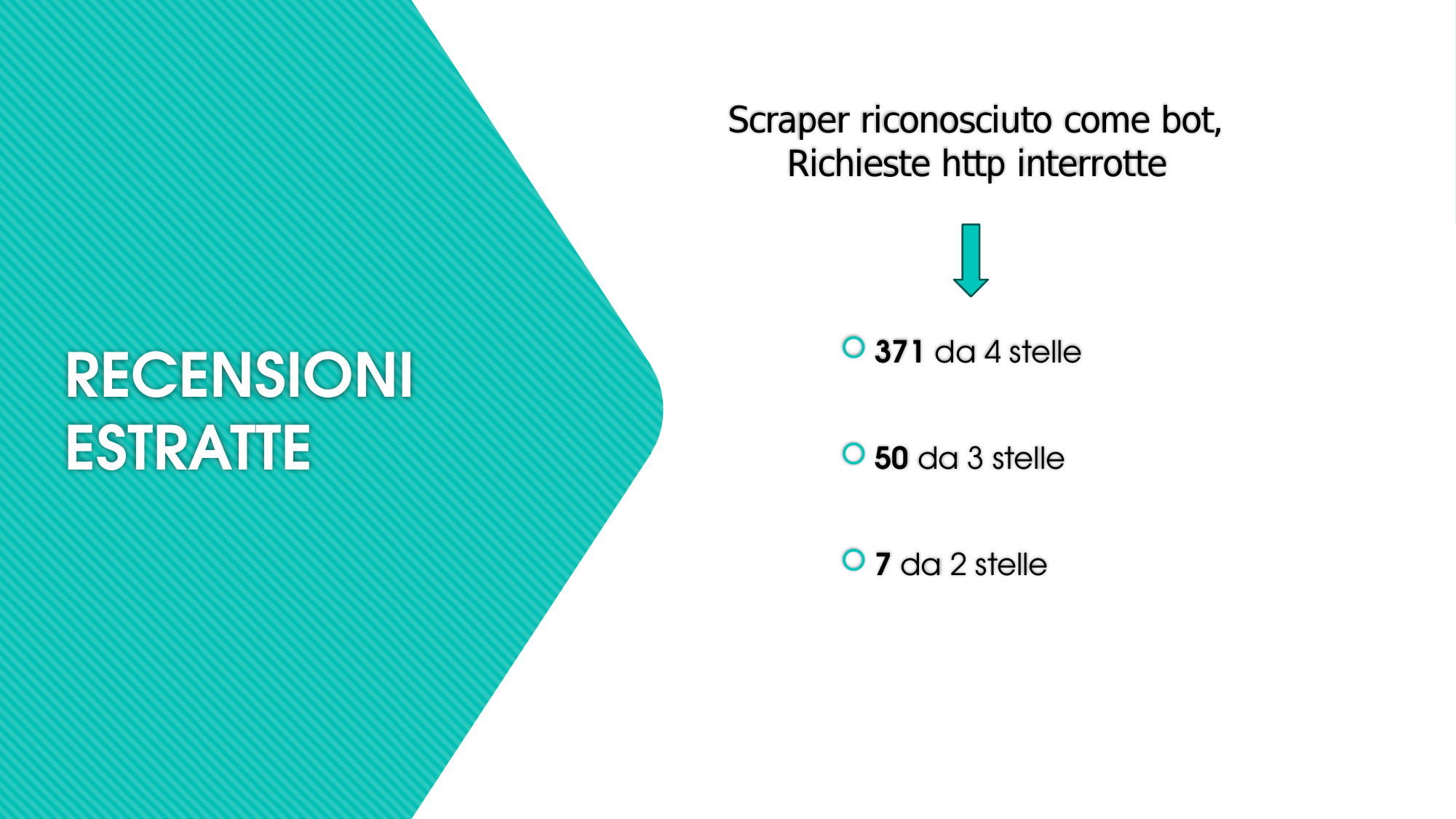

Scraper riconosciuto come bot,
Richieste http interrotte
# RECENSIONI ESTRATTE

371 da 4 stelle
50 da 3 stelle
7 da 2 stelle